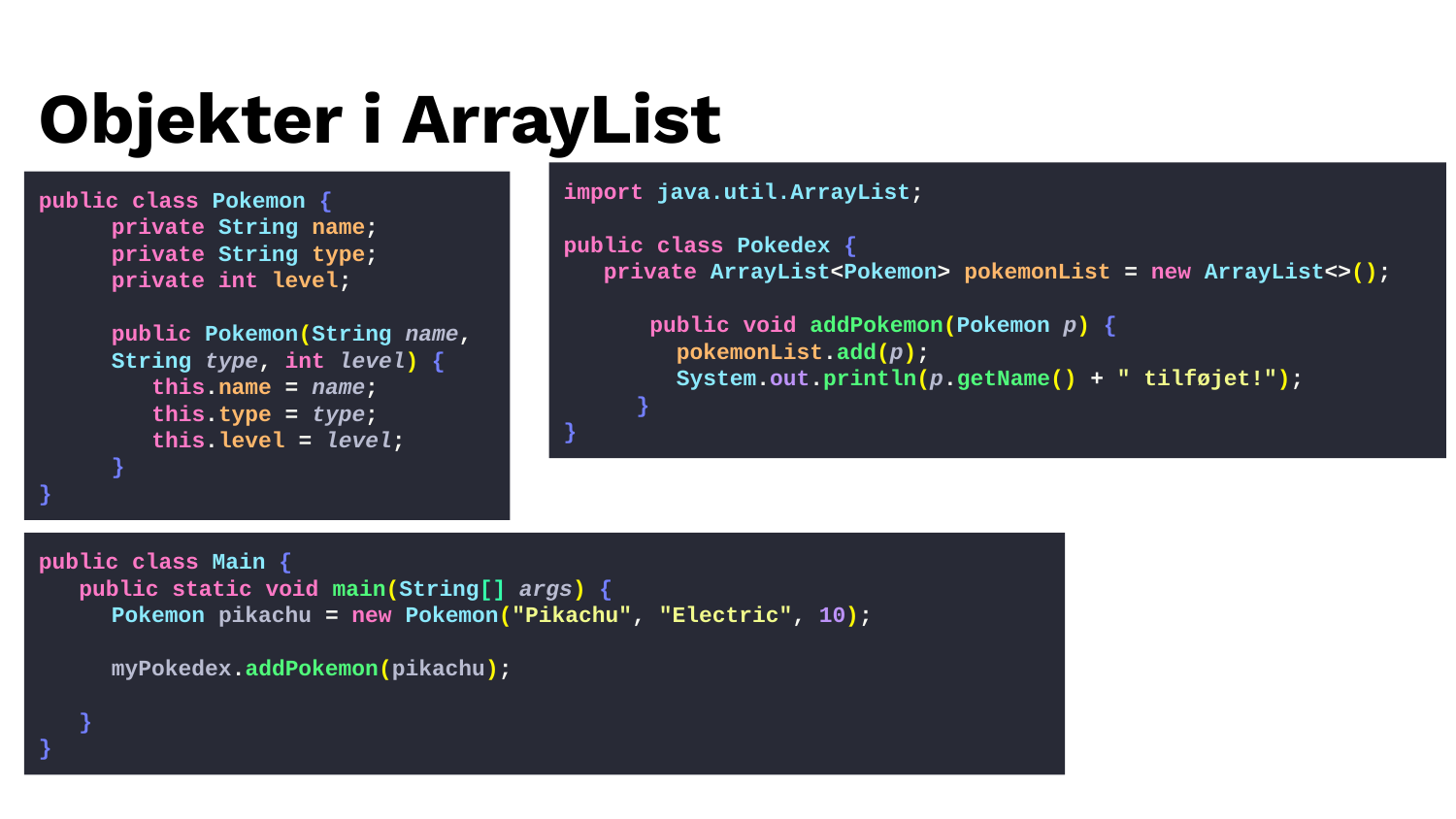

# Objekter i ArrayList
import java.util.ArrayList;

public class Pokedex {
   private ArrayList<Pokemon> pokemonList = new ArrayList<>();

 public void addPokemon(Pokemon p) {
   pokemonList.add(p);
   System.out.println(p.getName() + " tilføjet!");
}
}
public class Pokemon {
private String name;
private String type;
private int level;

public Pokemon(String name, String type, int level) {
   this.name = name;
   this.type = type;
   this.level = level;
}
}
public class Main {
   public static void main(String[] args) {
Pokemon pikachu = new Pokemon("Pikachu", "Electric", 10);

myPokedex.addPokemon(pikachu);

   }
}